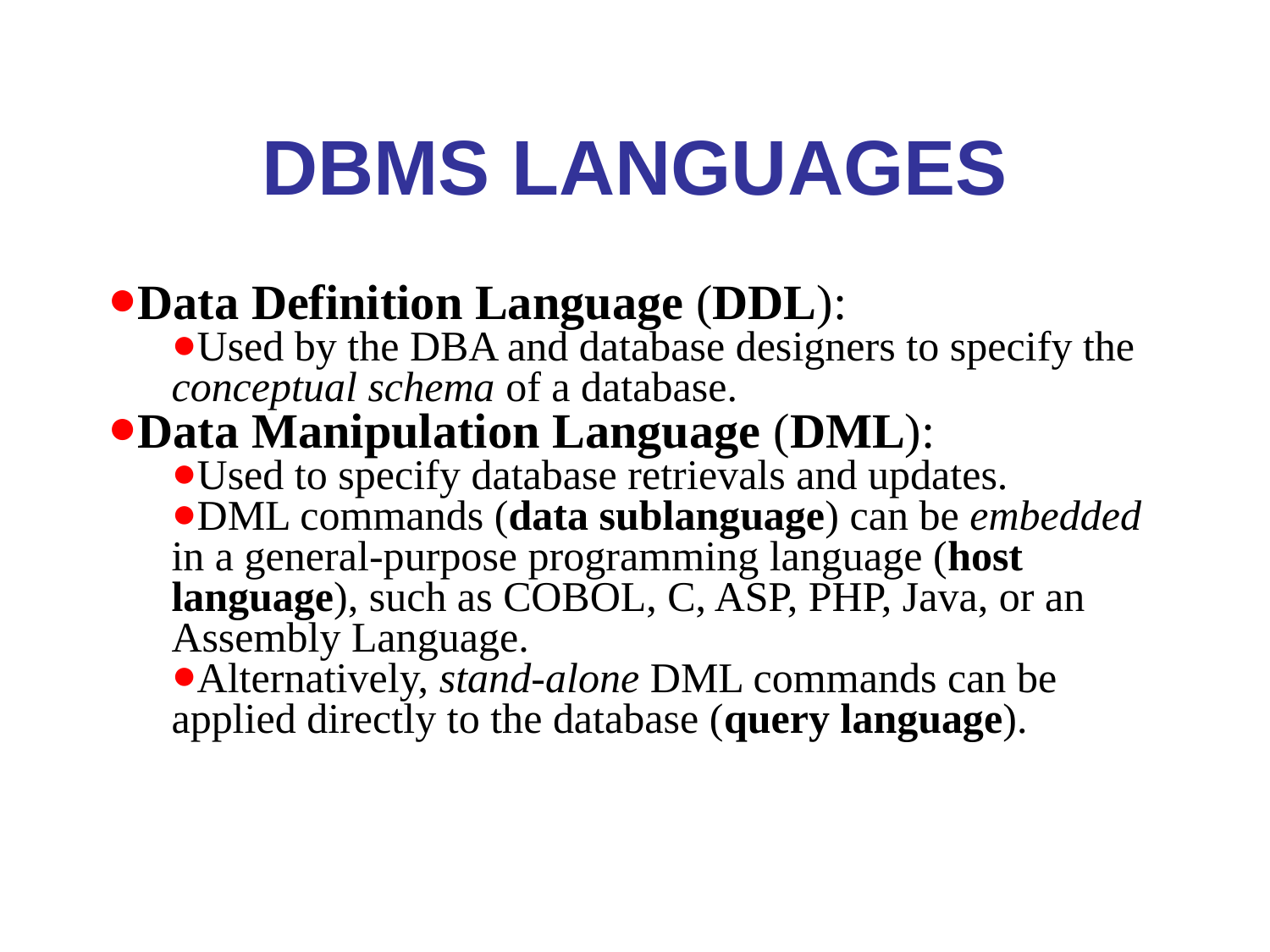

# DBMS Languages
Data Definition Language (DDL):
Used by the DBA and database designers to specify the conceptual schema of a database.
Data Manipulation Language (DML):
Used to specify database retrievals and updates.
DML commands (data sublanguage) can be embedded in a general-purpose programming language (host language), such as COBOL, C, ASP, PHP, Java, or an Assembly Language.
Alternatively, stand-alone DML commands can be applied directly to the database (query language).

*